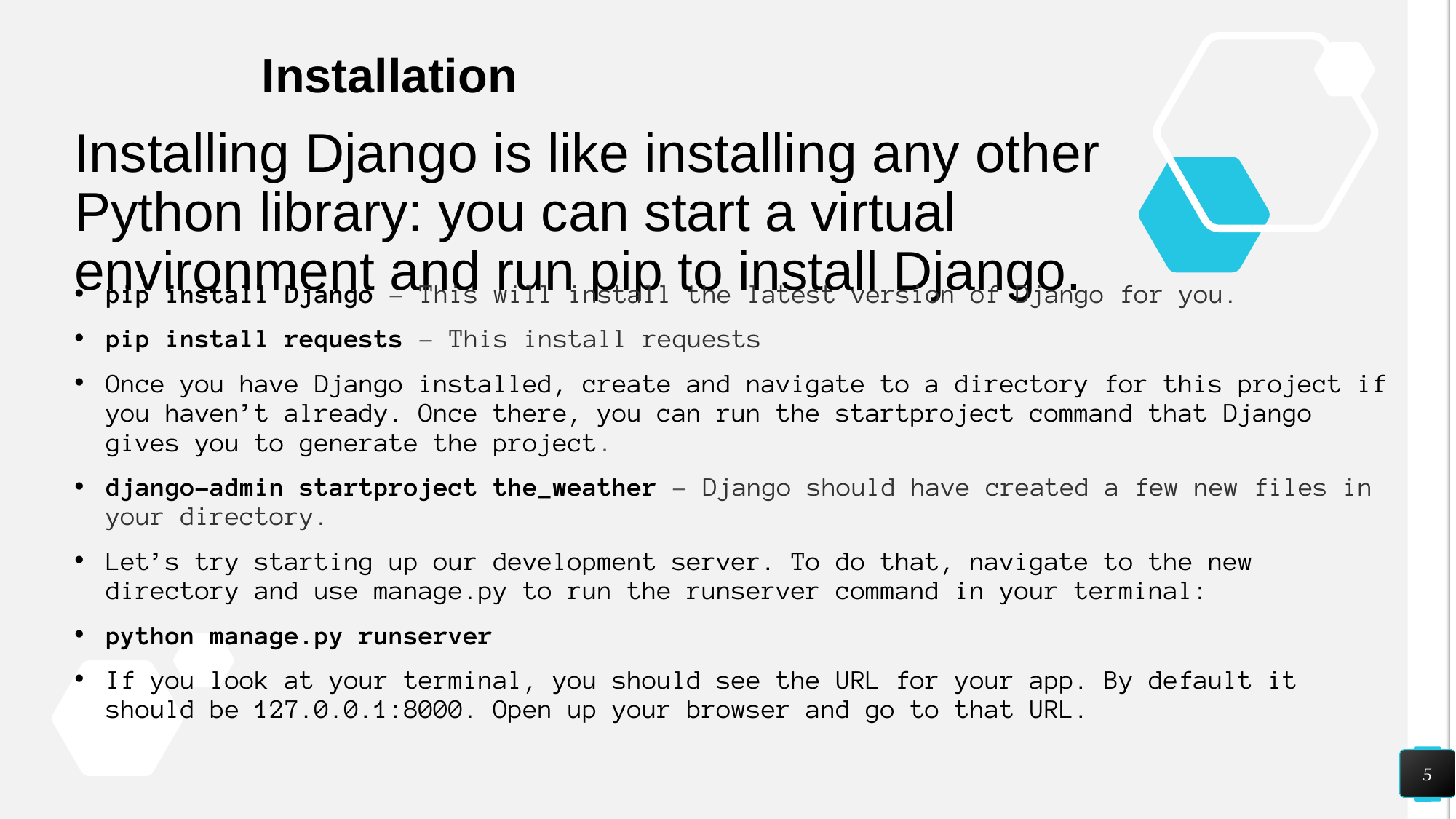

# Installation
Installing Django is like installing any other Python library: you can start a virtual environment and run pip to install Django.

pip install Django - This will install the latest version of Django for you.
pip install requests – This install requests
Once you have Django installed, create and navigate to a directory for this project if you haven’t already. Once there, you can run the startproject command that Django gives you to generate the project.
django-admin startproject the_weather - Django should have created a few new files in your directory.
Let’s try starting up our development server. To do that, navigate to the new directory and use manage.py to run the runserver command in your terminal:
python manage.py runserver
If you look at your terminal, you should see the URL for your app. By default it should be 127.0.0.1:8000. Open up your browser and go to that URL.

5